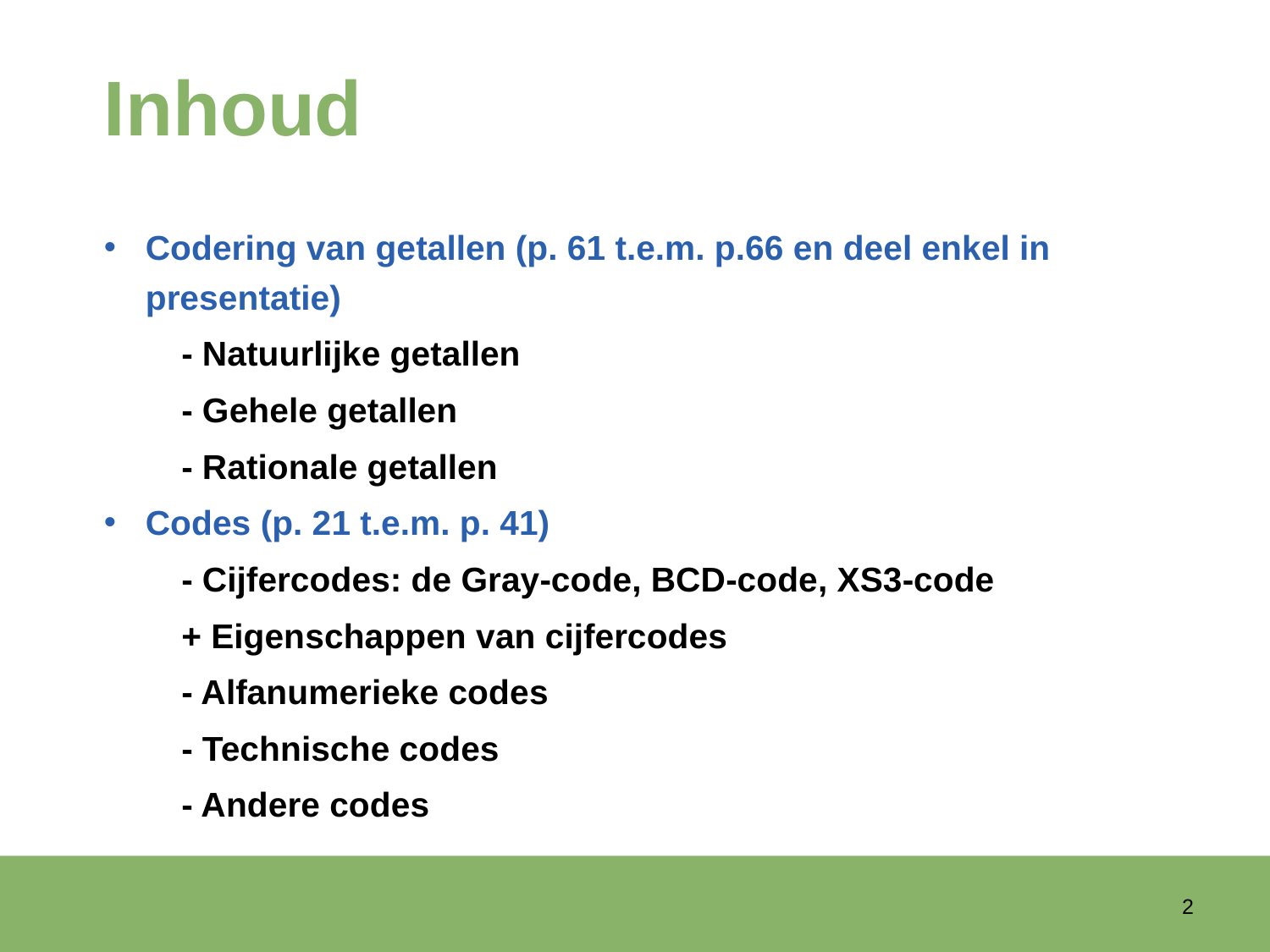

# Inhoud
Codering van getallen (p. 61 t.e.m. p.66 en deel enkel in presentatie)
	- Natuurlijke getallen
	- Gehele getallen
	- Rationale getallen
Codes (p. 21 t.e.m. p. 41)
	- Cijfercodes: de Gray-code, BCD-code, XS3-code
		+ Eigenschappen van cijfercodes
 	- Alfanumerieke codes
	- Technische codes
	- Andere codes
2